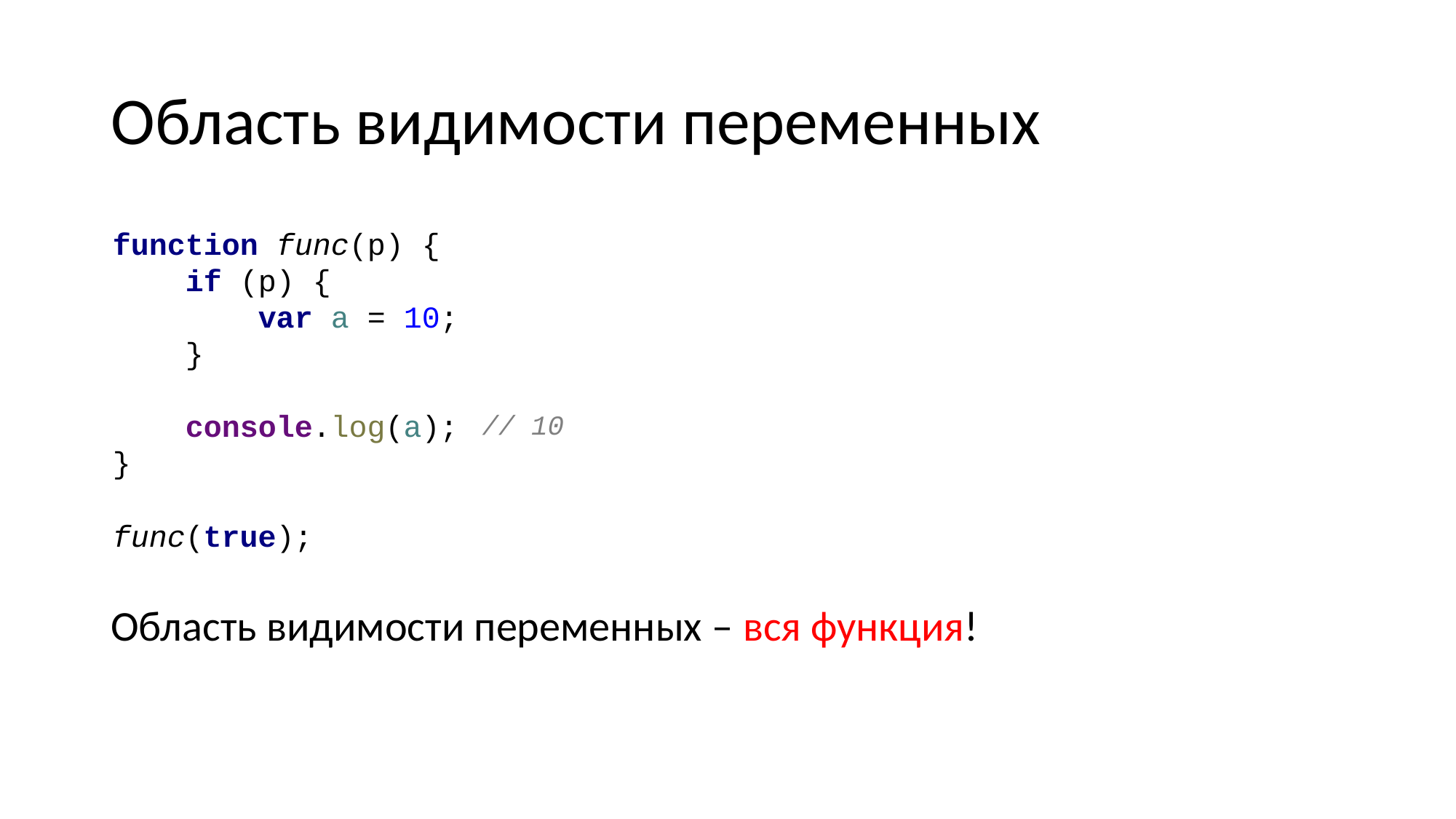

# Область видимости переменных

function func(p) {
    if (p) {
        var a = 10;
    }
    console.log(a);
}
func(true);
// 10
Область видимости переменных – вся функция!